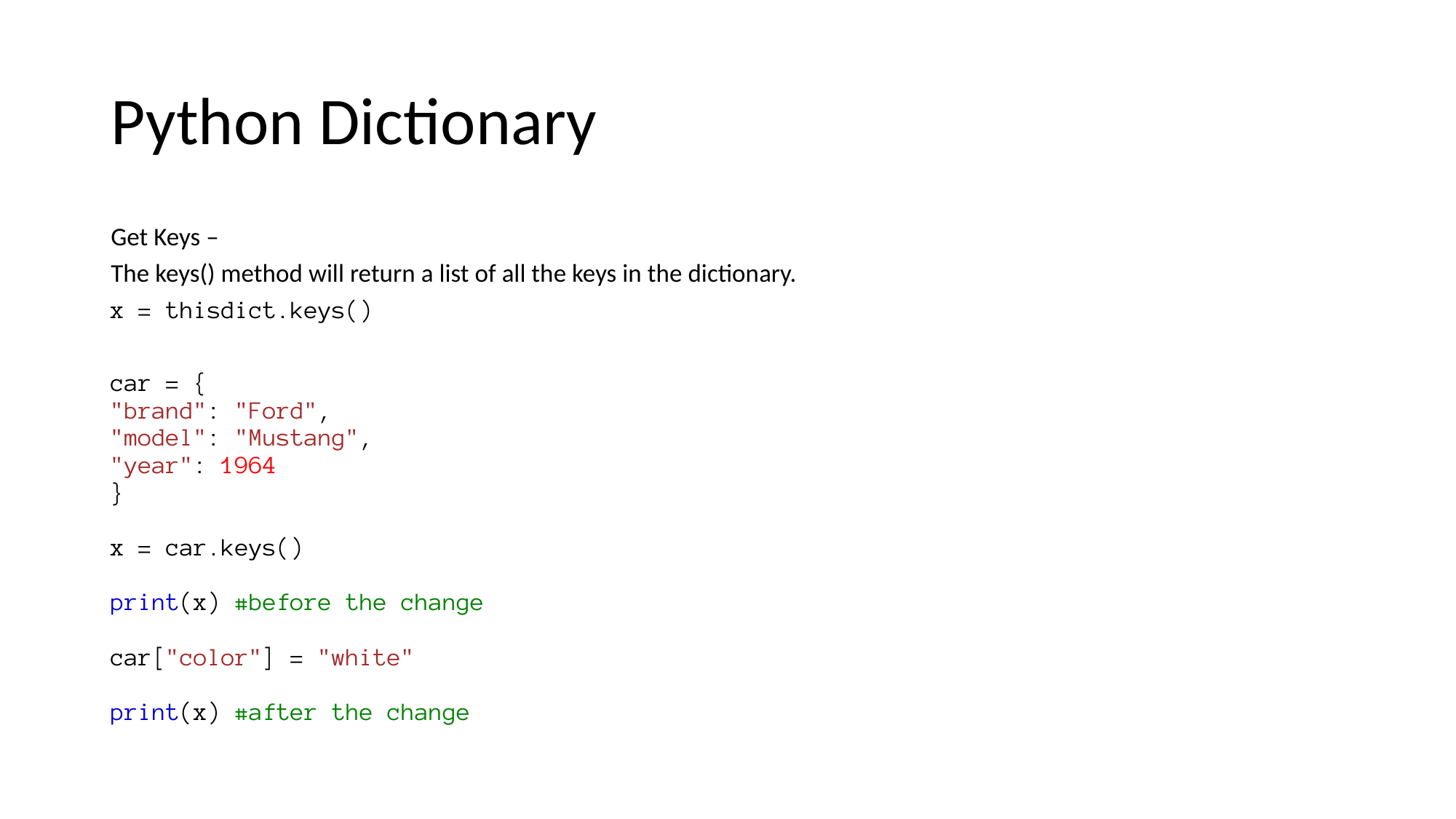

# Python Dictionary
Get Keys –
The keys() method will return a list of all the keys in the dictionary.
x = thisdict.keys()

car = {
"brand": "Ford",
"model": "Mustang",
"year": 1964
}
x = car.keys()
print(x) #before the change
car["color"] = "white"
print(x) #after the change